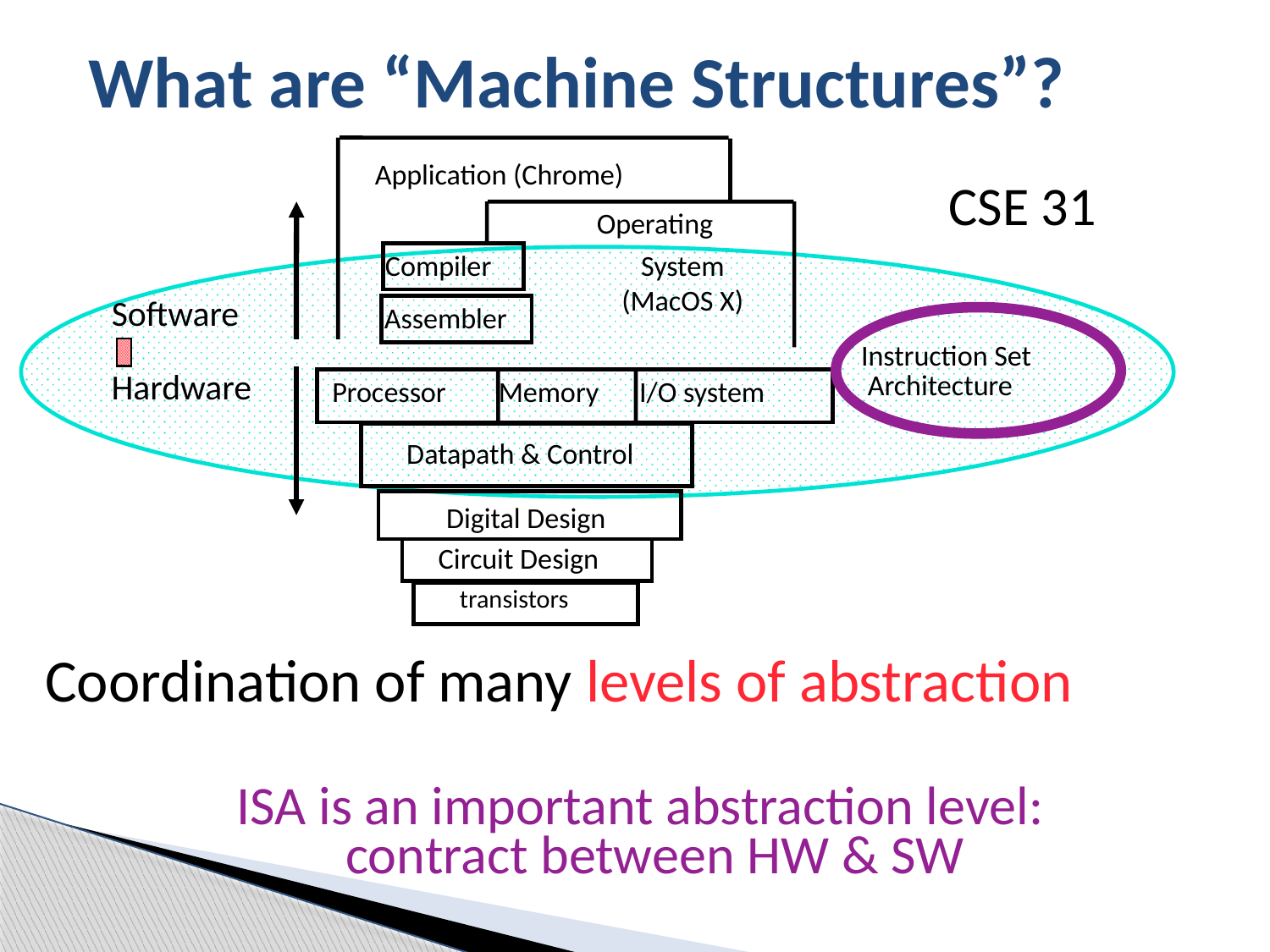

# What are “Machine Structures”?

Application (Chrome)
CSE 31

Operating
Compiler

System
(MacOS X)
Software
Assembler

ISA is an important abstraction level:
contract between HW & SW

Instruction Set
 Architecture
Hardware

Processor
Memory

I/O system

Datapath & Control

Digital Design
Circuit Design

transistors

Coordination of many levels of abstraction